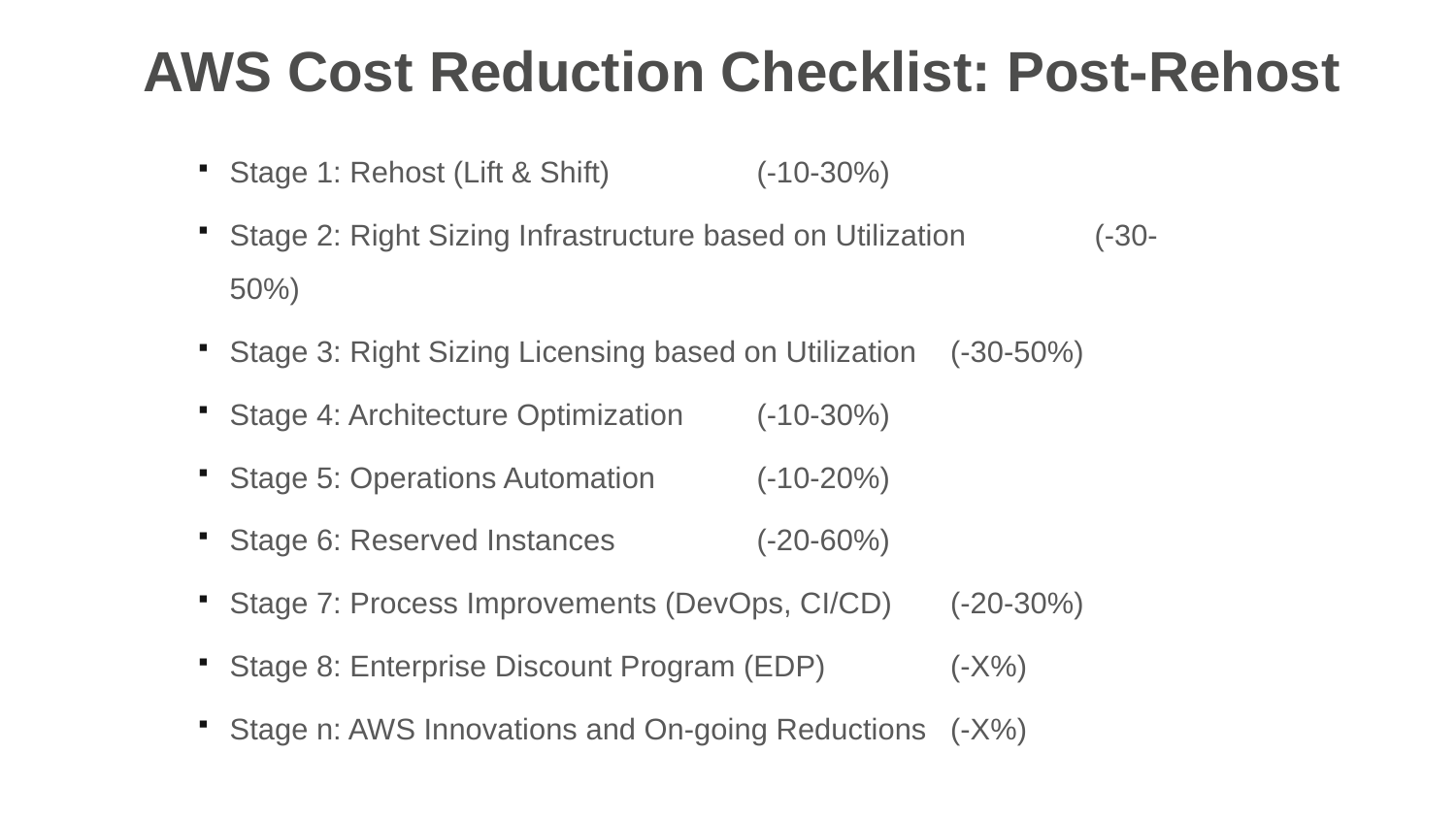

# AWS Cost Reduction Checklist: Post-Rehost
Stage 1: Rehost (Lift & Shift)											(-10-30%)
Stage 2: Right Sizing Infrastructure based on Utilization 	(-30-50%)
Stage 3: Right Sizing Licensing based on Utilization 			(-30-50%)
Stage 4: Architecture Optimization											(-10-30%)
Stage 5: Operations Automation											(-10-20%)
Stage 6: Reserved Instances											(-20-60%)
Stage 7: Process Improvements (DevOps, CI/CD)				(-20-30%)
Stage 8: Enterprise Discount Program (EDP)							(-X%)
Stage n: AWS Innovations and On-going Reductions			(-X%)